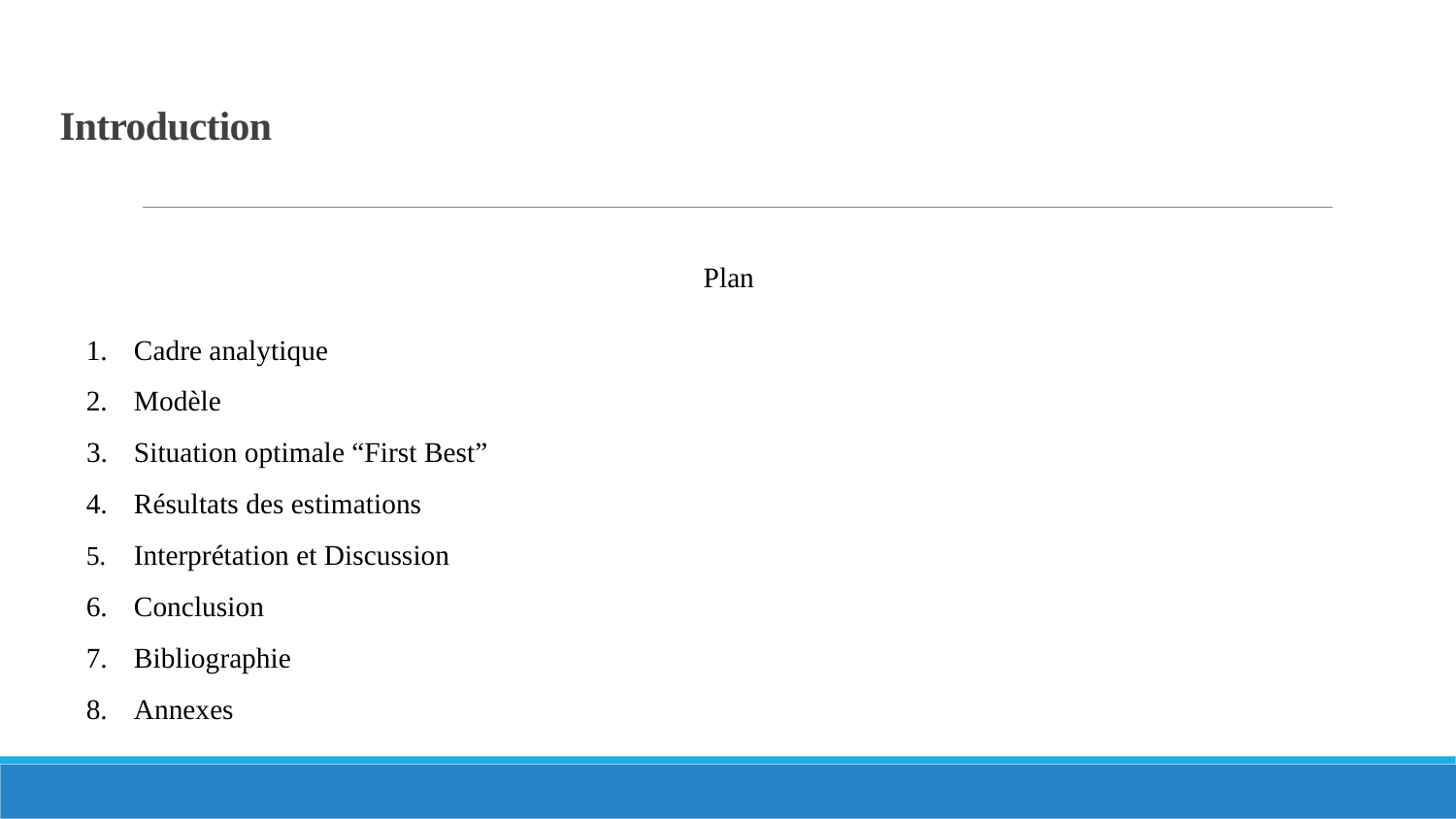

# Introduction
Plan
Cadre analytique
Modèle
Situation optimale “First Best”
Résultats des estimations
Interprétation et Discussion
Conclusion
Bibliographie
Annexes